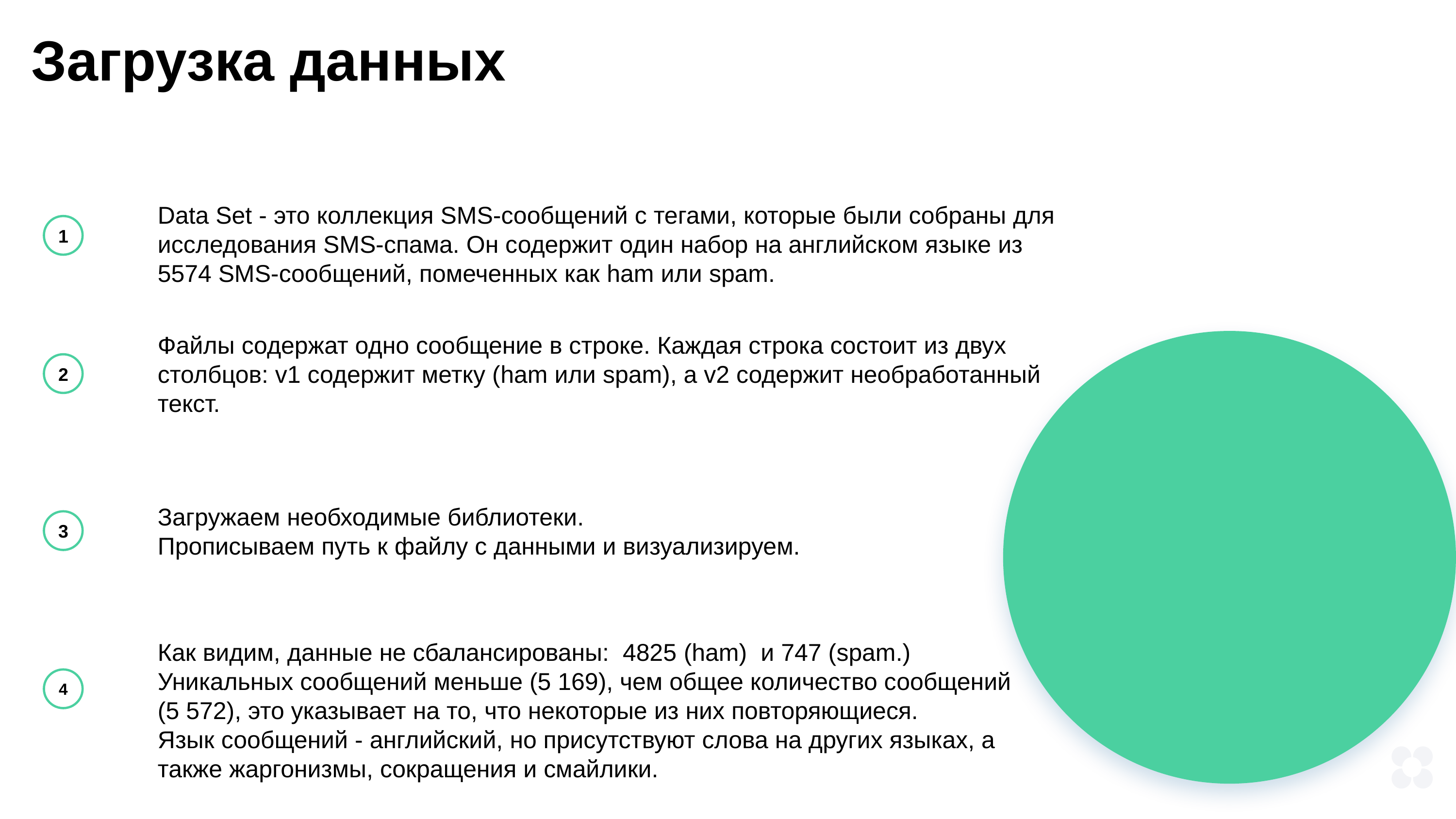

Загрузка данных
Data Set - это коллекция SMS-сообщений с тегами, которые были собраны для исследования SMS-спама. Он содержит один набор на английском языке из 5574 SMS-сообщений, помеченных как ham или spam.
1

Файлы содержат одно сообщение в строке. Каждая строка состоит из двух столбцов: v1 содержит метку (ham или spam), а v2 содержит необработанный текст.
2
Загружаем необходимые библиотеки.
Прописываем путь к файлу с данными и визуализируем.
3
Как видим, данные не сбалансированы:  4825 (ham)  и 747 (spam.) Уникальных сообщений меньше (5 169), чем общее количество сообщений (5 572), это указывает на то, что некоторые из них повторяющиеся.
Язык сообщений - английский, но присутствуют слова на других языках, а также жаргонизмы, сокращения и смайлики.
4